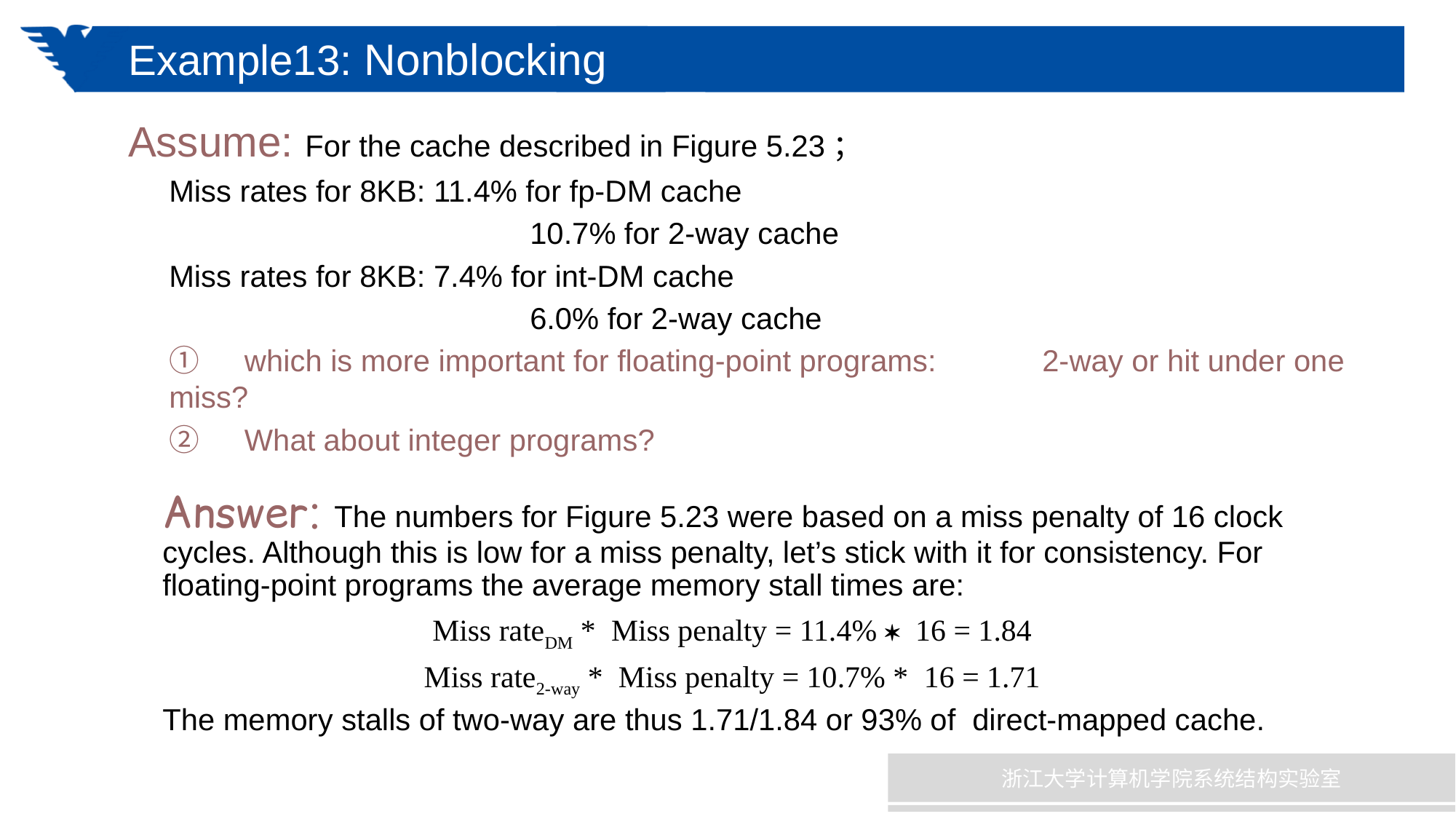

# Example13: Nonblocking
Assume: For the cache described in Figure 5.23；
	Miss rates for 8KB: 11.4% for fp-DM cache
				    10.7% for 2-way cache
	Miss rates for 8KB: 7.4% for int-DM cache
				    6.0% for 2-way cache
	①　which is more important for floating-point programs: 	2-way or hit under one miss?
	②　What about integer programs?
Answer: The numbers for Figure 5.23 were based on a miss penalty of 16 clock cycles. Although this is low for a miss penalty, let’s stick with it for consistency. For floating-point programs the average memory stall times are:
Miss rateDM * Miss penalty = 11.4% ∗ 16 = 1.84
Miss rate2-way * Miss penalty = 10.7% * 16 = 1.71
The memory stalls of two-way are thus 1.71/1.84 or 93% of  direct-mapped cache.